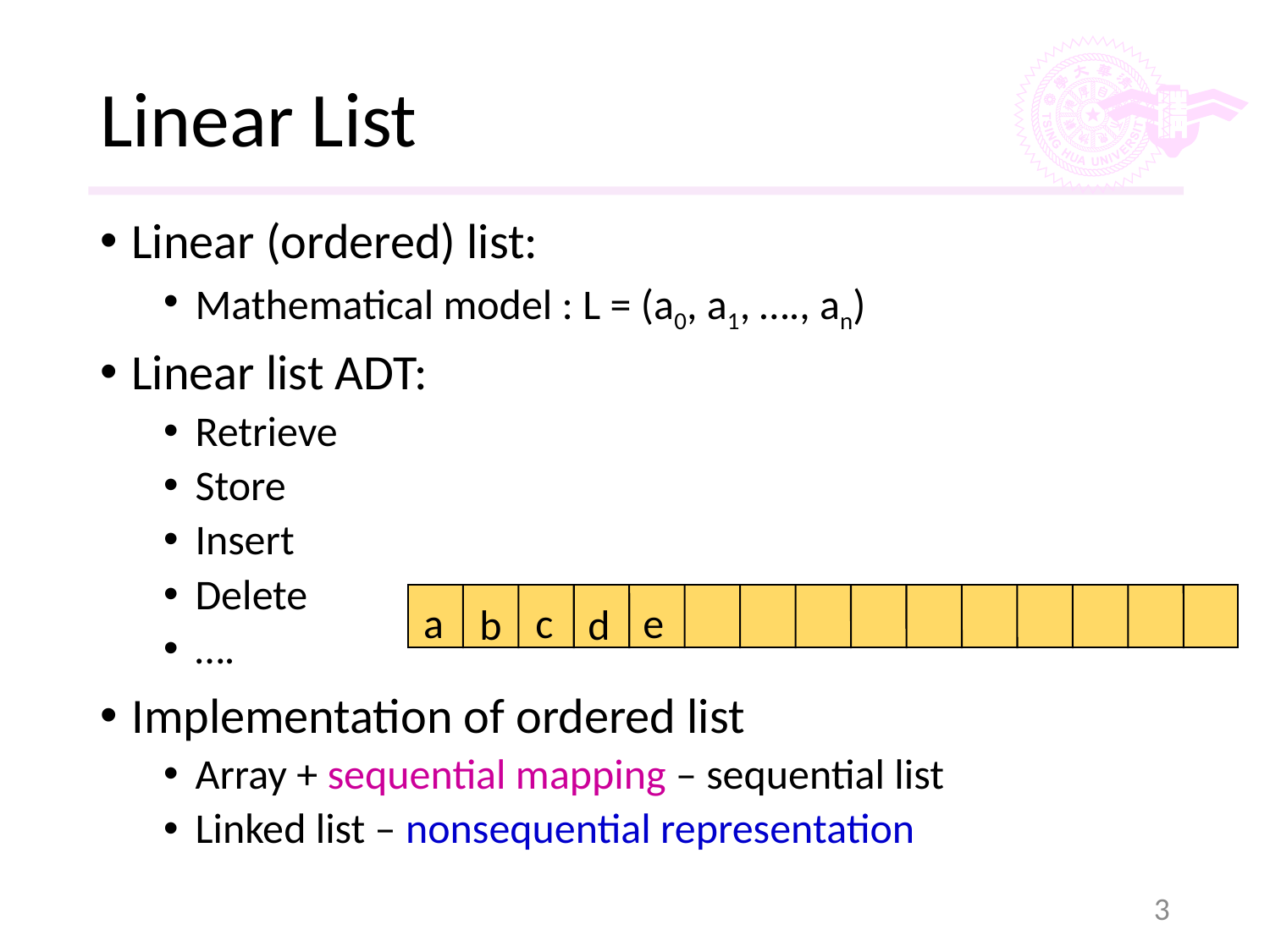

# Linear List
Linear (ordered) list:
Mathematical model : L = (a0, a1, …., an)
Linear list ADT:
Retrieve
Store
Insert
Delete
….
Implementation of ordered list
Array + sequential mapping – sequential list
Linked list – nonsequential representation

a
c
e
b
d
3